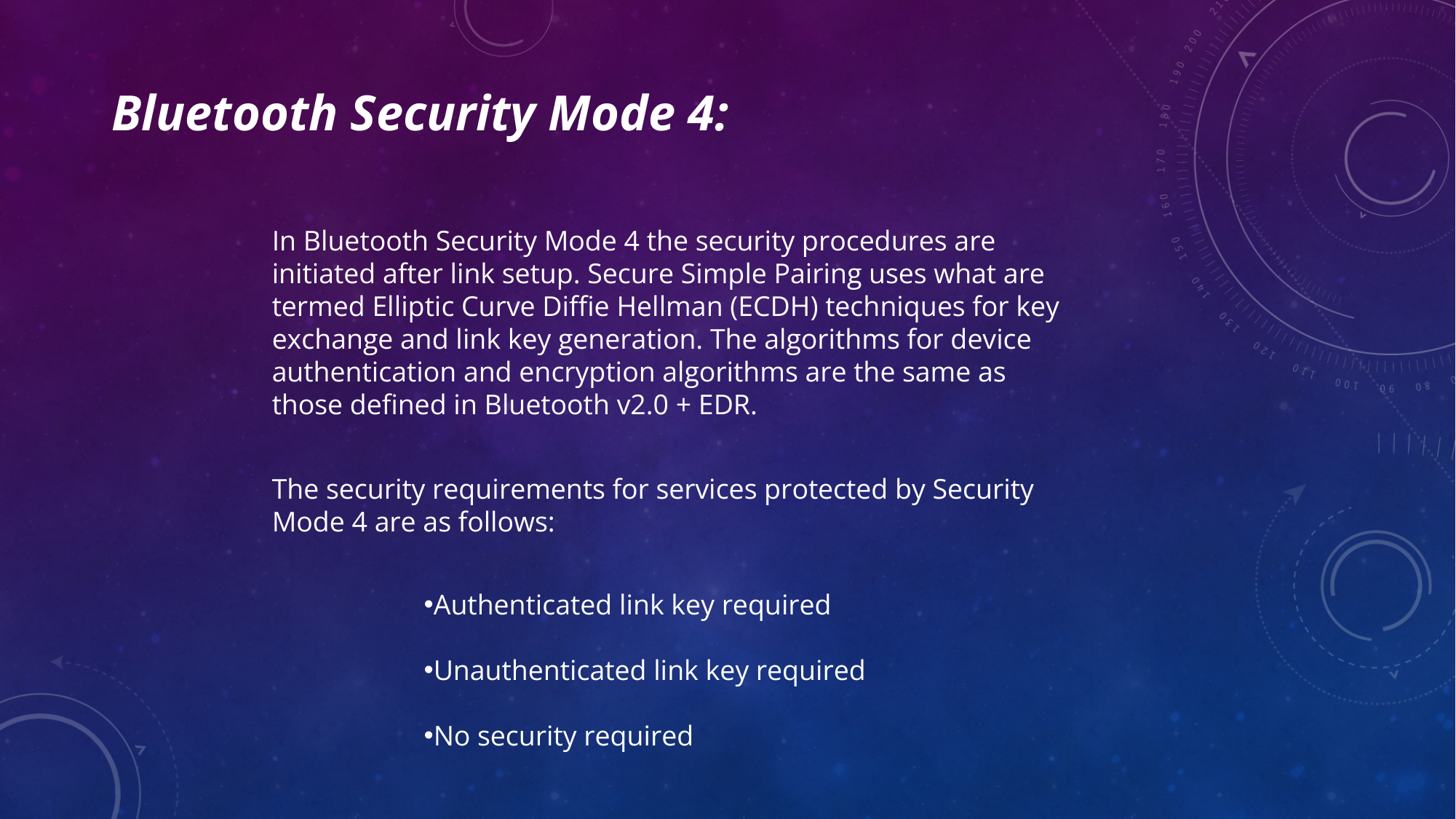

Bluetooth Security Mode 4:
In Bluetooth Security Mode 4 the security procedures are initiated after link setup. Secure Simple Pairing uses what are termed Elliptic Curve Diffie Hellman (ECDH) techniques for key exchange and link key generation. The algorithms for device authentication and encryption algorithms are the same as those defined in Bluetooth v2.0 + EDR.
The security requirements for services protected by Security Mode 4 are as follows:
Authenticated link key required

Unauthenticated link key required

No security required